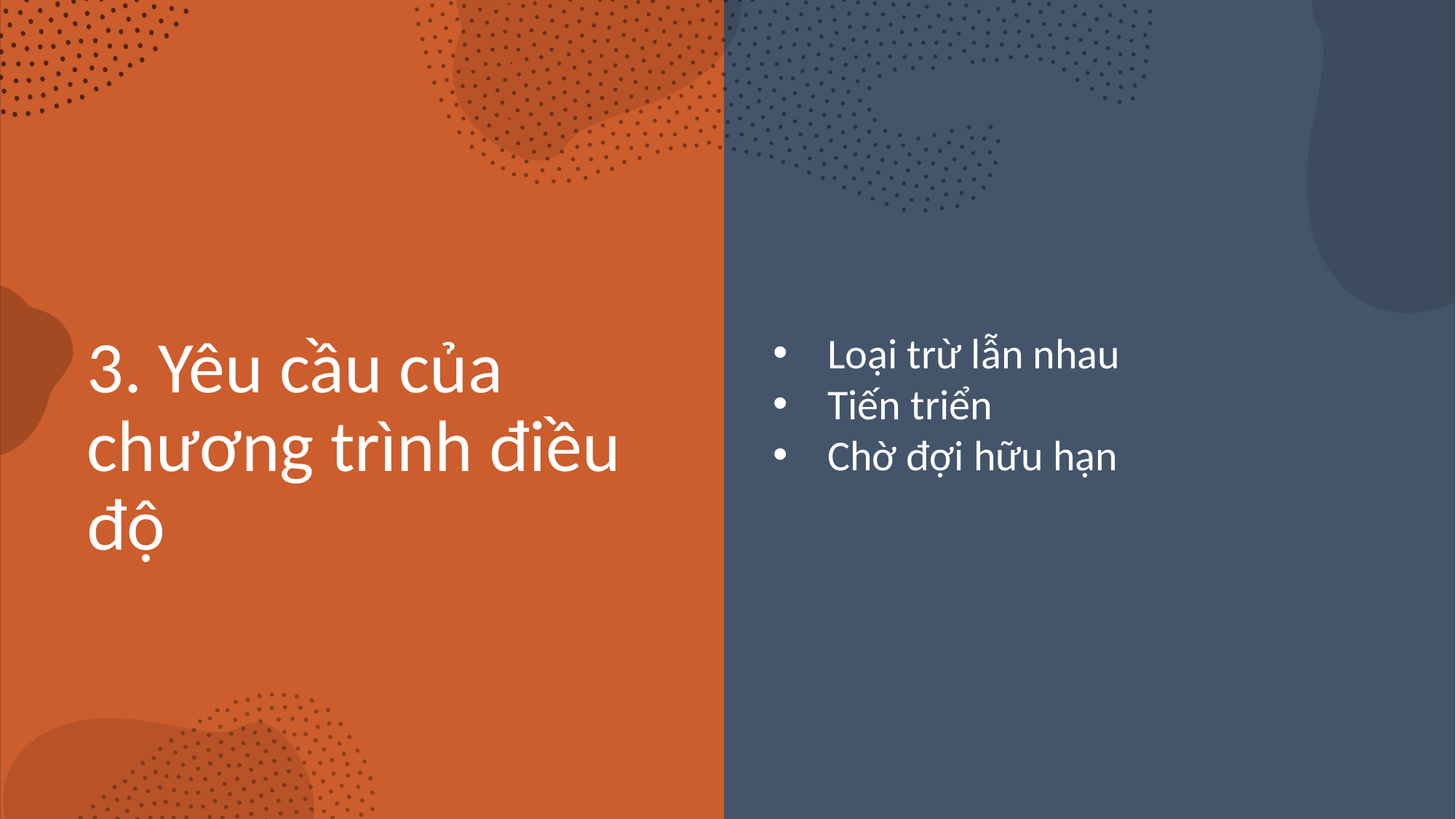

3. Yêu cầu của chương trình điều độ

Loại trừ lẫn nhau
Tiến triển
Chờ đợi hữu hạn